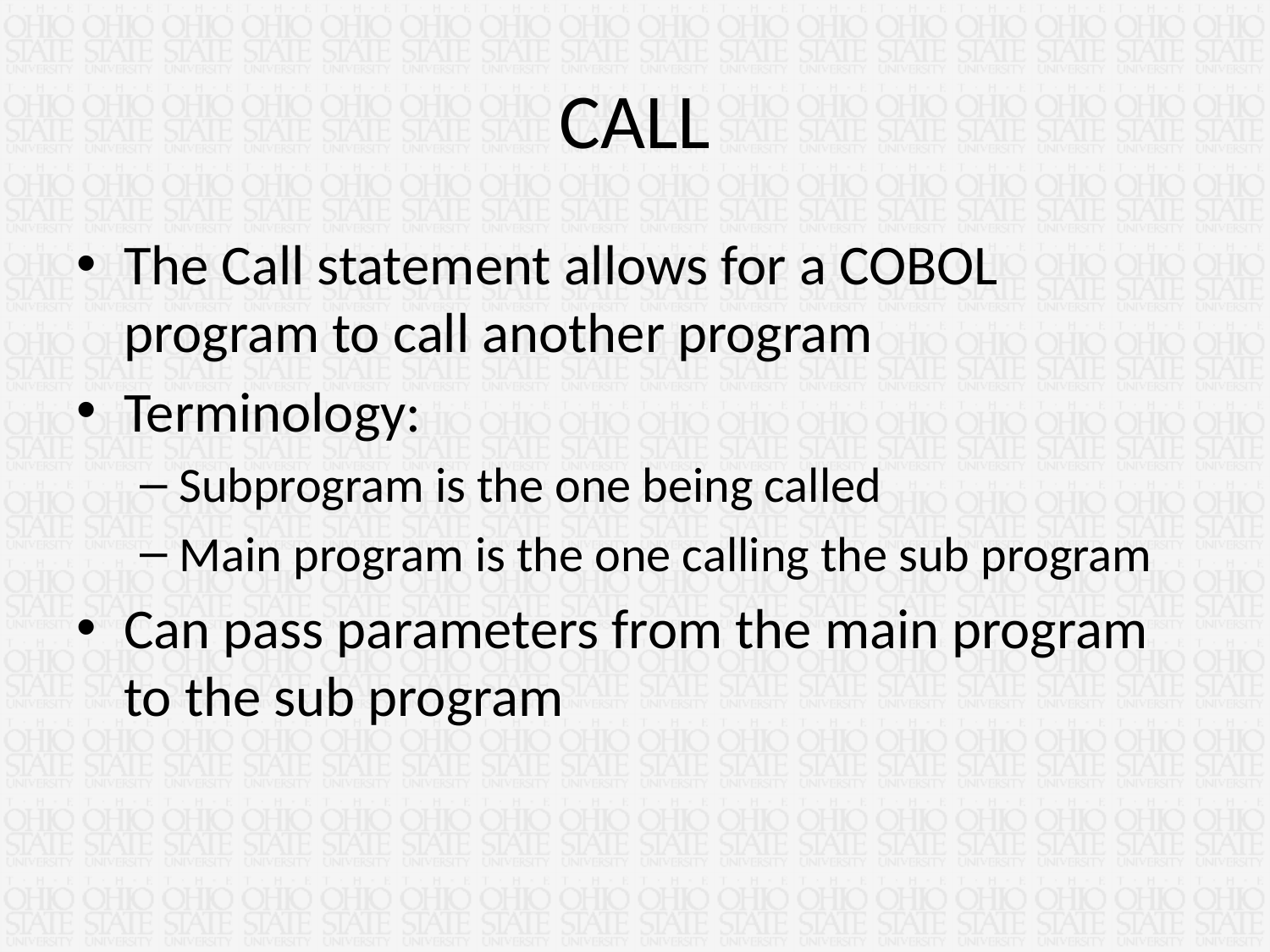

# CALL
The Call statement allows for a COBOL program to call another program
Terminology:
Subprogram is the one being called
Main program is the one calling the sub program
Can pass parameters from the main program to the sub program